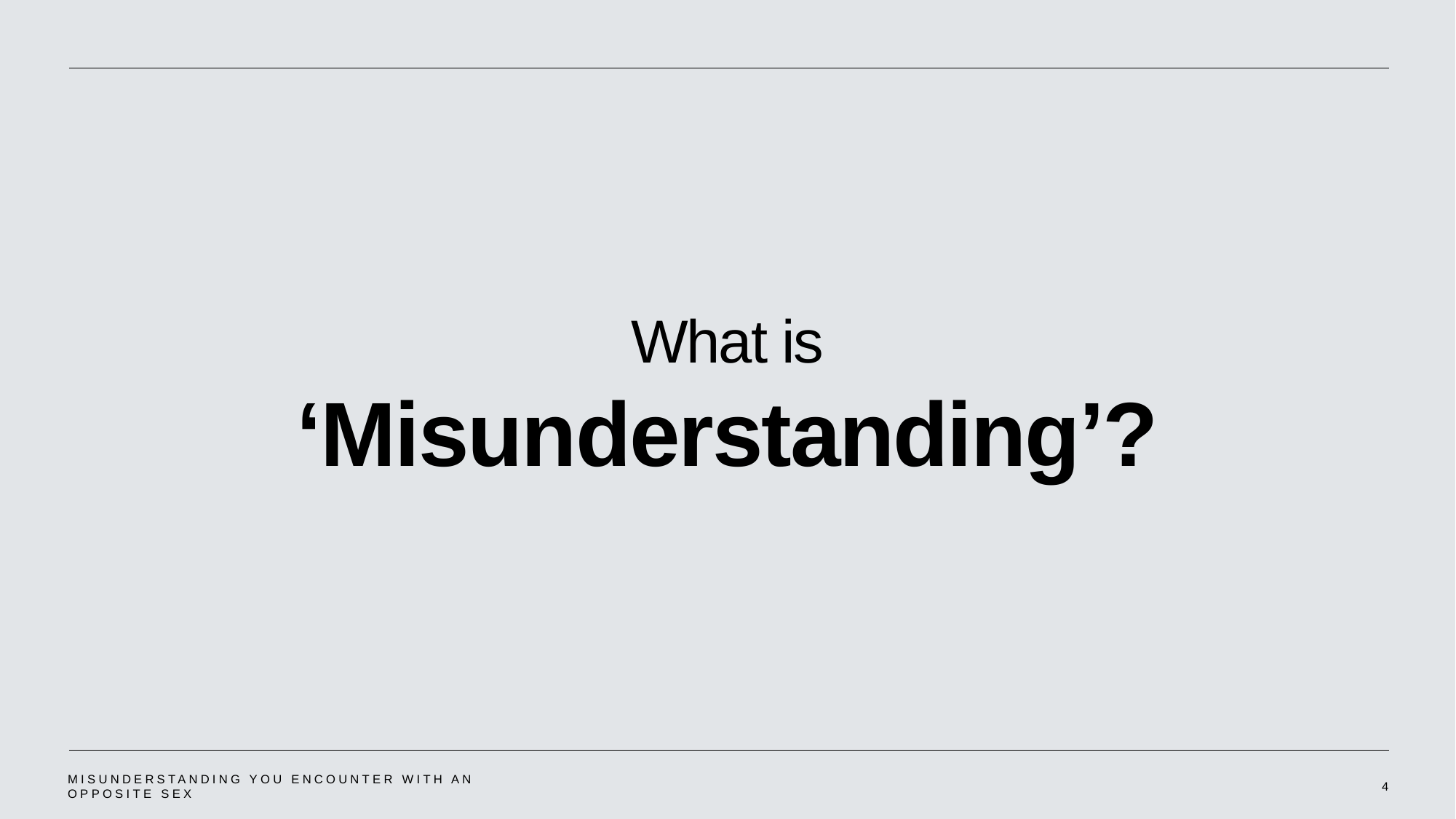

# What is ‘Misunderstanding’?
Misunderstanding you encounter with an opposite sex
4